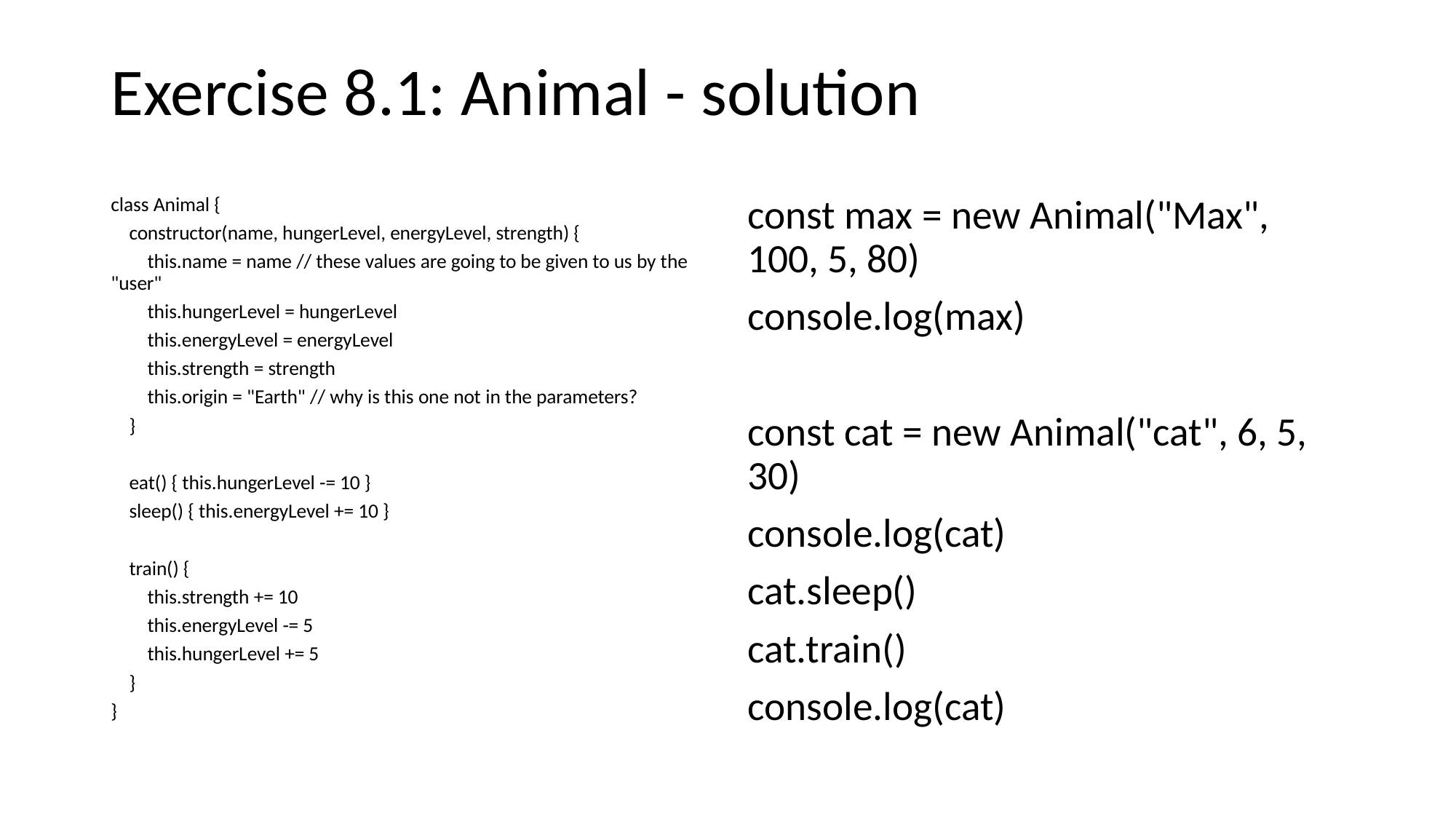

# Exercise 8.1: Animal - solution
class Animal {
    constructor(name, hungerLevel, energyLevel, strength) {
        this.name = name // these values are going to be given to us by the "user"
        this.hungerLevel = hungerLevel
        this.energyLevel = energyLevel
        this.strength = strength
        this.origin = "Earth" // why is this one not in the parameters?
    }

    eat() { this.hungerLevel -= 10 }
    sleep() { this.energyLevel += 10 }

    train() {
        this.strength += 10
        this.energyLevel -= 5
        this.hungerLevel += 5
    }
}
const max = new Animal("Max", 100, 5, 80)
console.log(max)

const cat = new Animal("cat", 6, 5, 30)
console.log(cat)
cat.sleep()
cat.train()
console.log(cat)